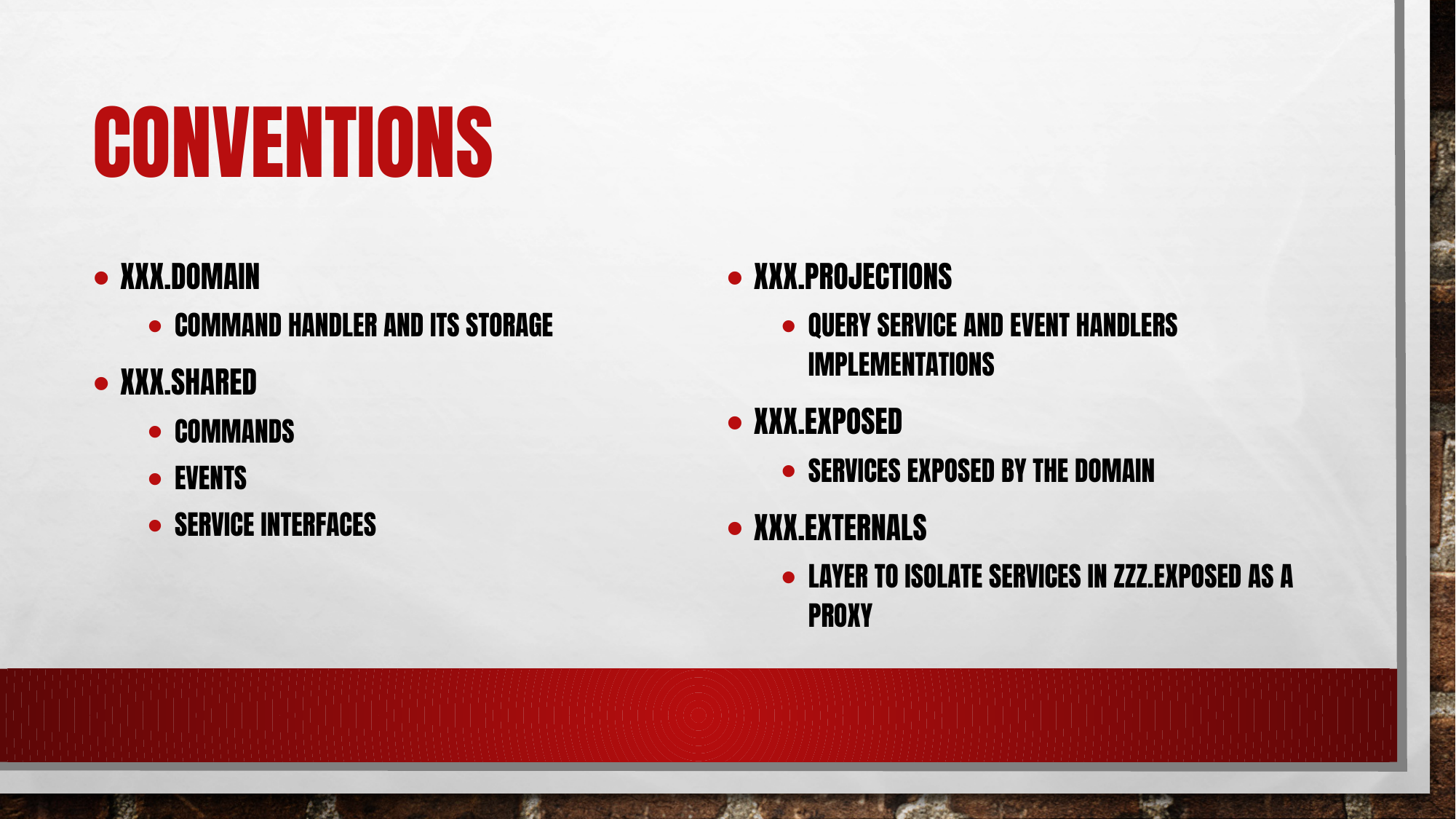

# Conventions
Xxx.Domain
Command handler and its storage
Xxx.shared
Commands
Events
Service interfaces
Xxx.PROJECTIONS
Query service and event handlers implementations
XXX.exposed
Services exposed by the domain
Xxx.EXTERNALS
Layer to isolate services in ZZZ.EXPOSED as a proxy